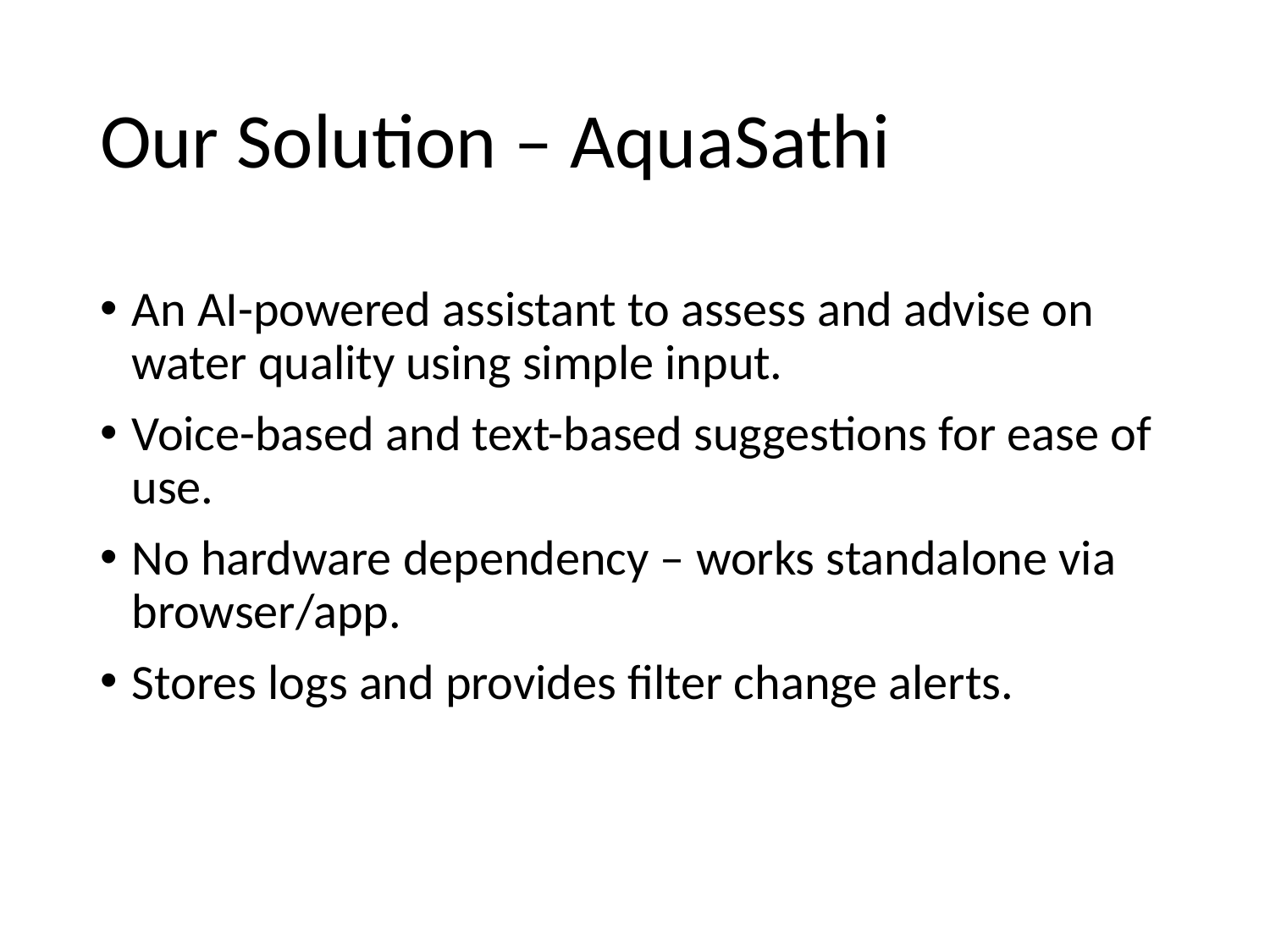

# Our Solution – AquaSathi

An AI-powered assistant to assess and advise on water quality using simple input.
Voice-based and text-based suggestions for ease of use.
No hardware dependency – works standalone via browser/app.
Stores logs and provides filter change alerts.